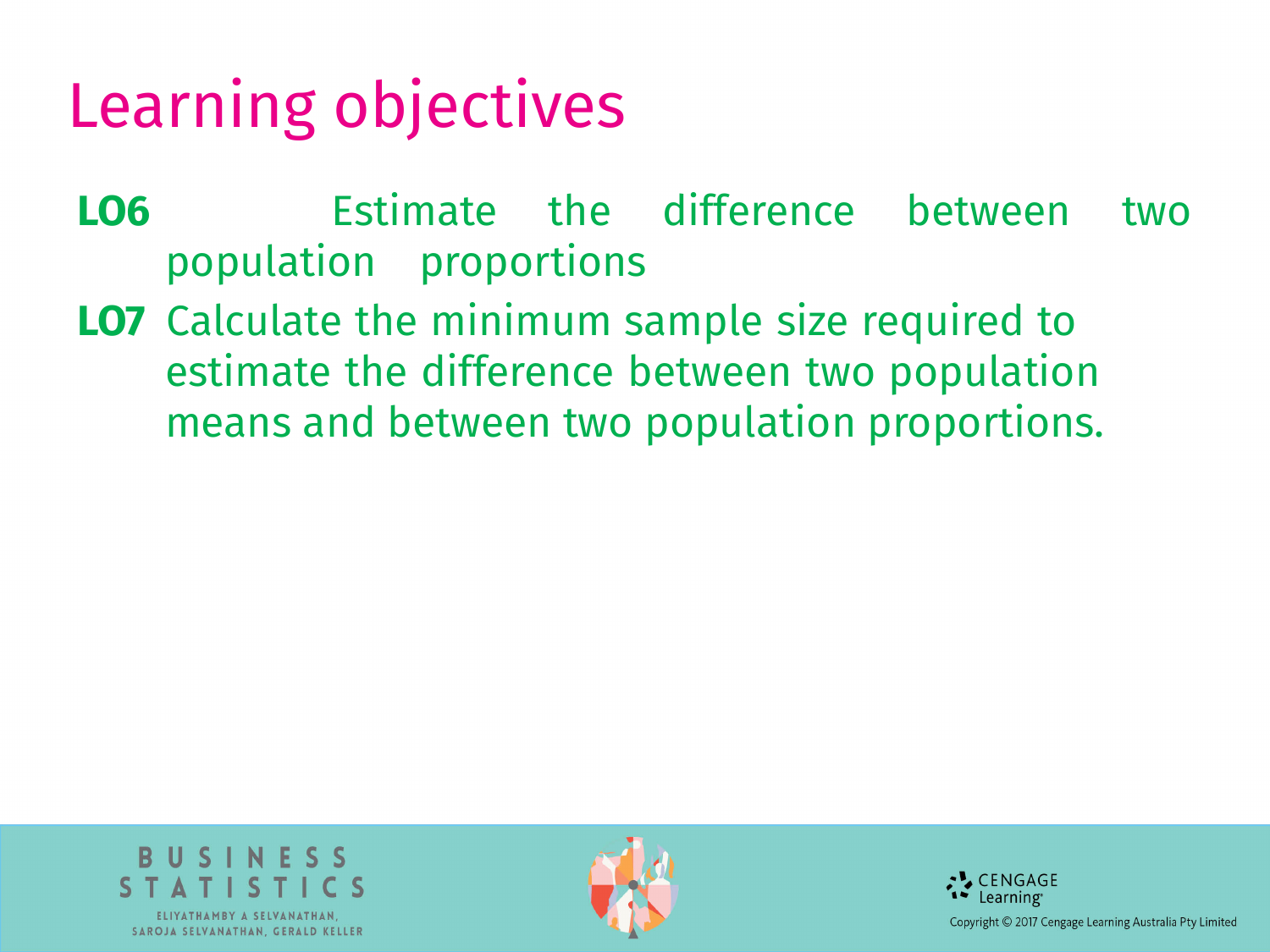

# Learning objectives
LO6 		Estimate the difference between two population 	proportions
LO7 	Calculate the minimum sample size required to 	estimate the difference between two population 	means and between two population proportions.